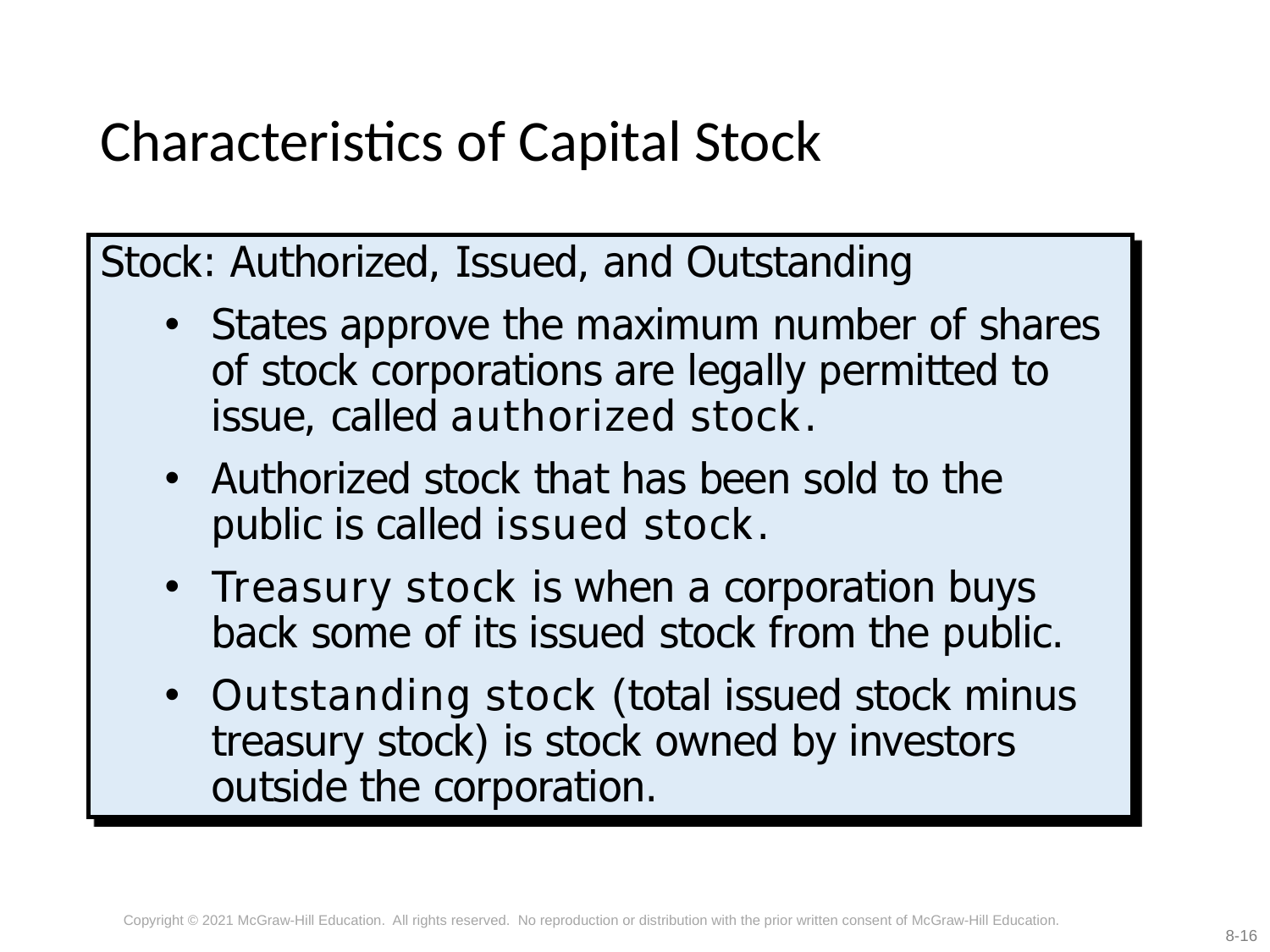

# Characteristics of Capital Stock
Stock: Authorized, Issued, and Outstanding
States approve the maximum number of shares of stock corporations are legally permitted to issue, called authorized stock.
Authorized stock that has been sold to the public is called issued stock.
Treasury stock is when a corporation buys back some of its issued stock from the public.
Outstanding stock (total issued stock minus treasury stock) is stock owned by investors outside the corporation.